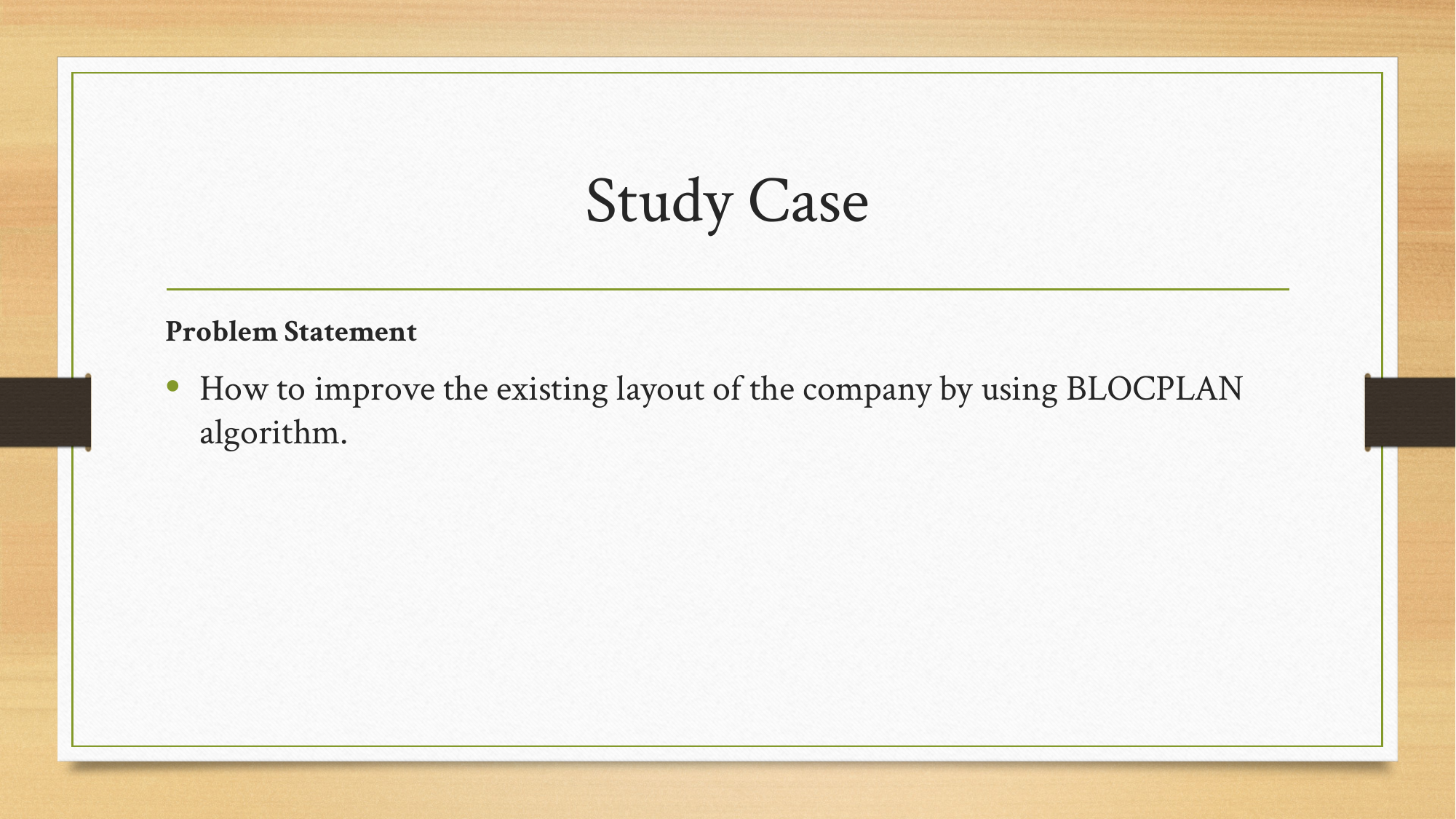

# Study Case
Problem Statement
How to improve the existing layout of the company by using BLOCPLAN algorithm.